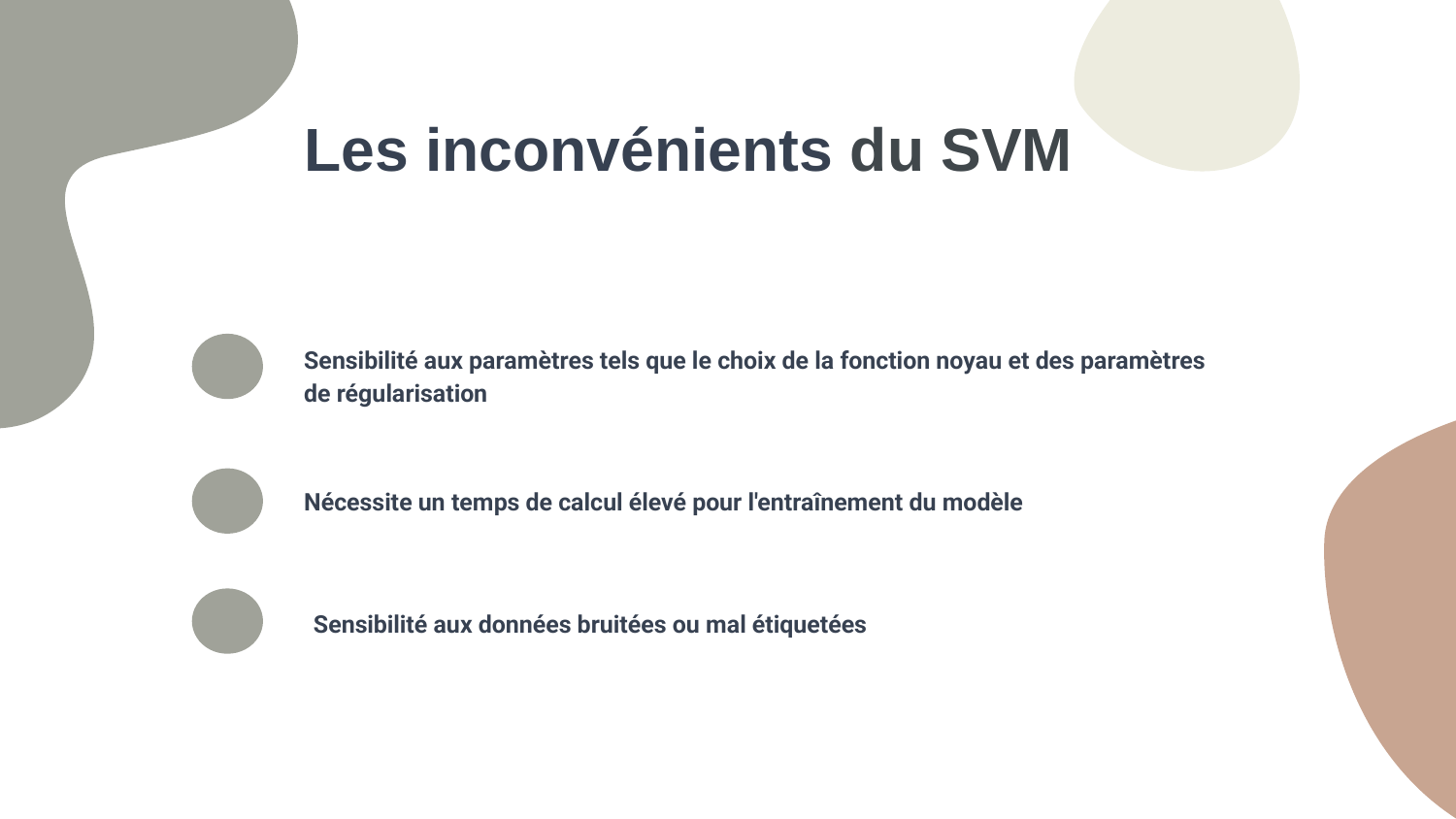

# Les inconvénients du SVM
Sensibilité aux paramètres tels que le choix de la fonction noyau et des paramètres de régularisation

Nécessite un temps de calcul élevé pour l'entraînement du modèle

Sensibilité aux données bruitées ou mal étiquetées